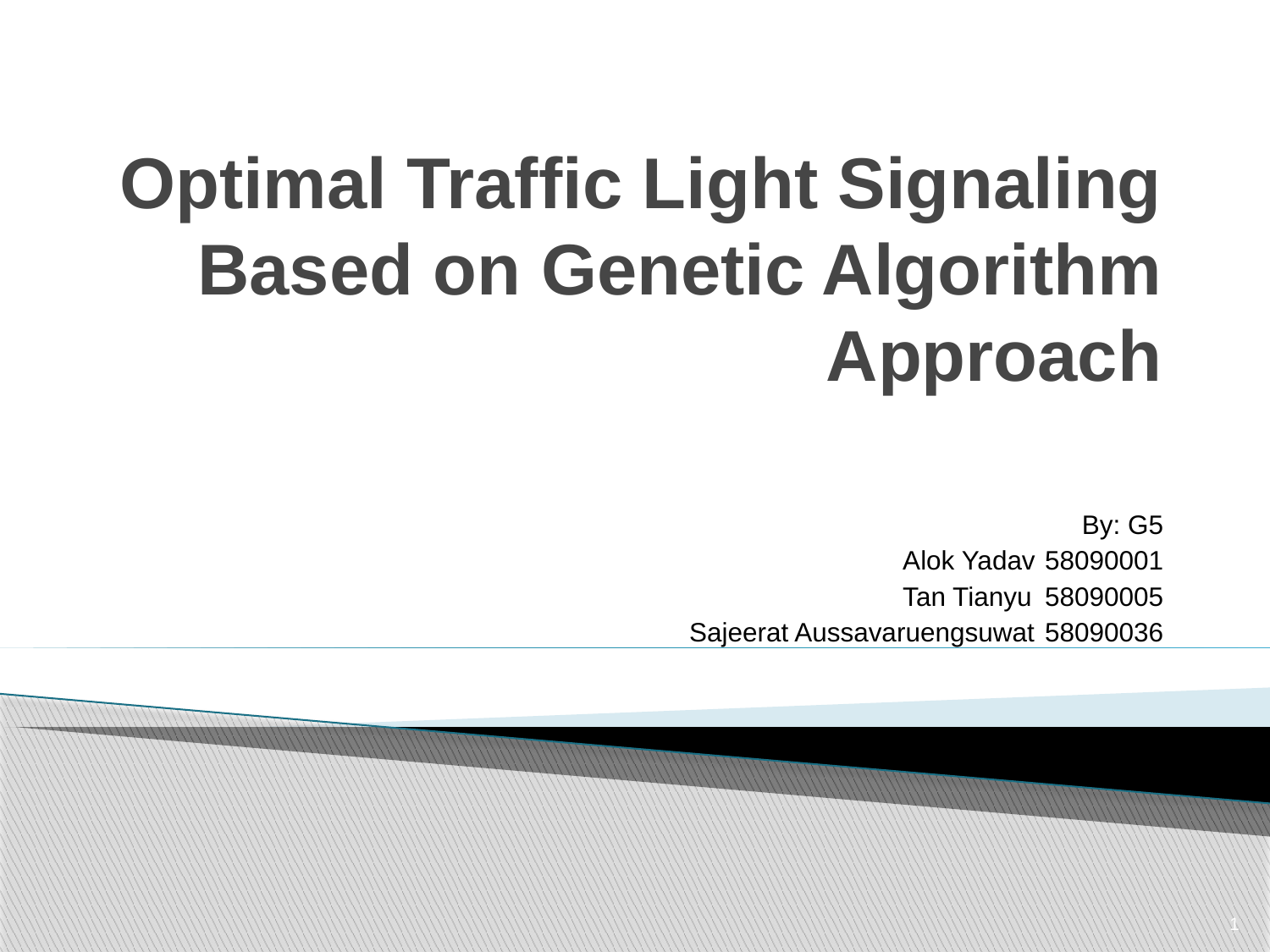

# Optimal Traffic Light Signaling Based on Genetic Algorithm Approach
By: G5
Alok Yadav	58090001
Tan Tianyu 	58090005
Sajeerat Aussavaruengsuwat	58090036

1